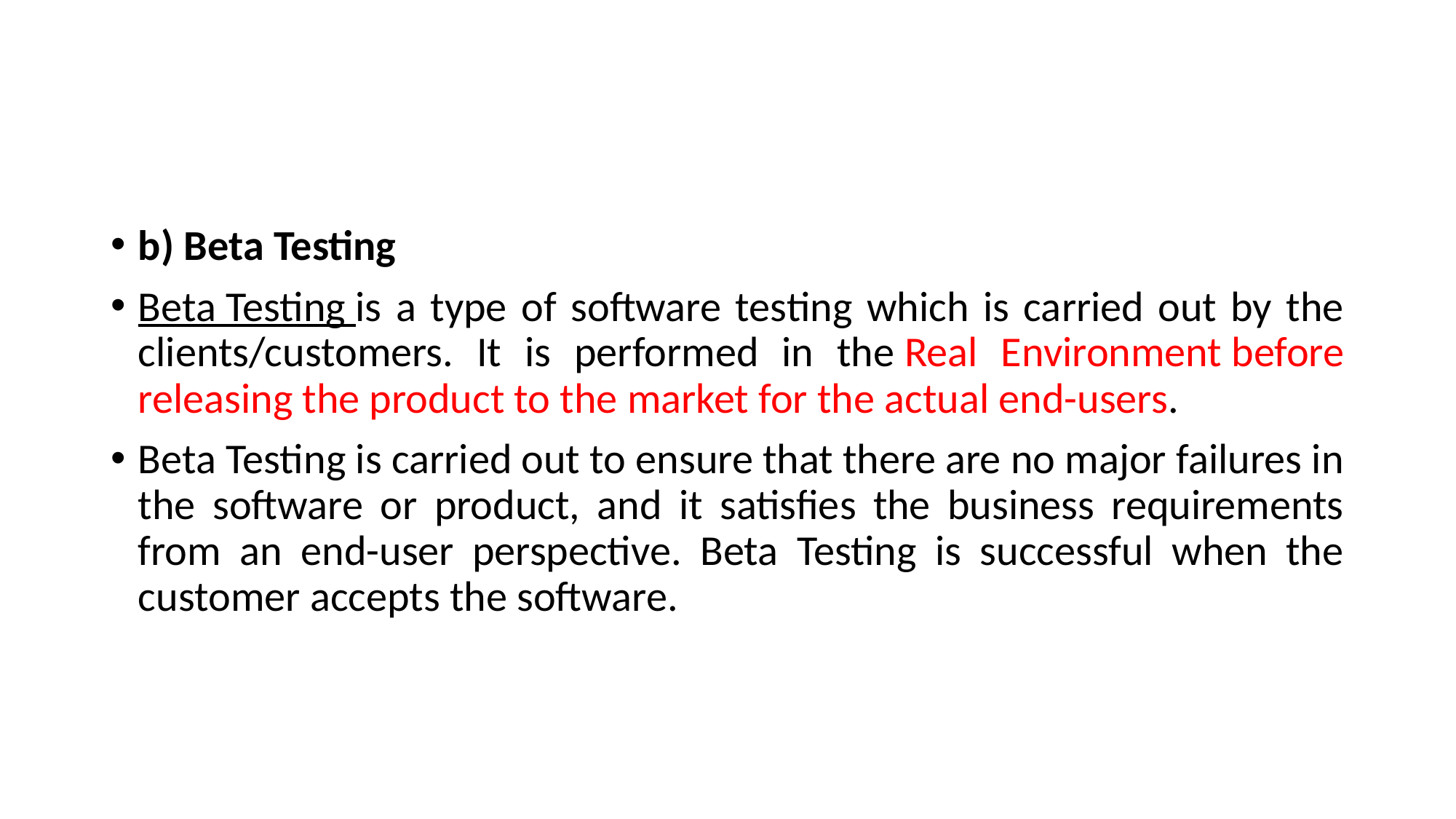

#
b) Beta Testing
Beta Testing is a type of software testing which is carried out by the clients/customers. It is performed in the Real Environment before releasing the product to the market for the actual end-users.
Beta Testing is carried out to ensure that there are no major failures in the software or product, and it satisfies the business requirements from an end-user perspective. Beta Testing is successful when the customer accepts the software.